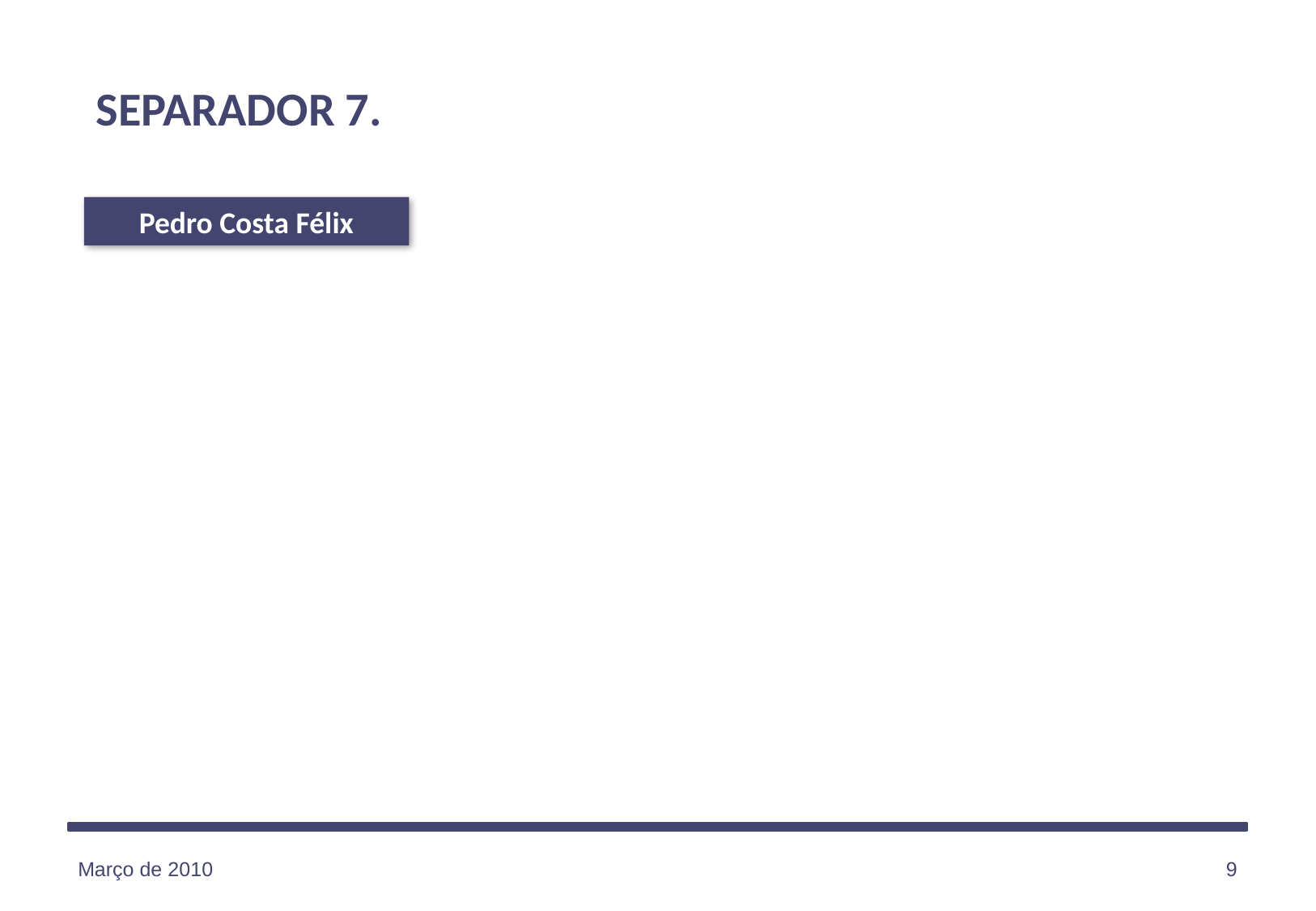

SEPARADOR 7.
Pedro Costa Félix
Março de 2010
9